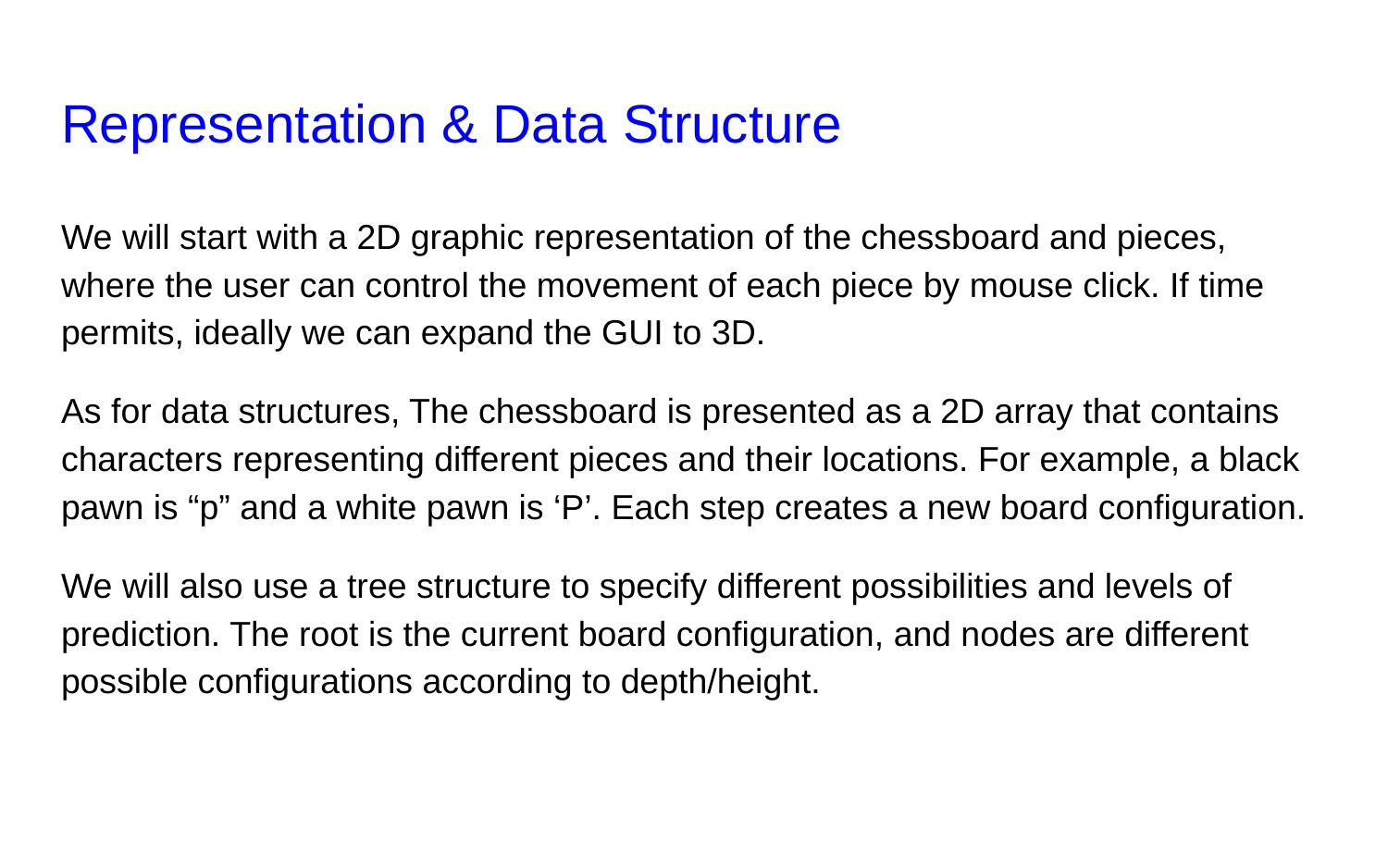

# Representation & Data Structure
We will start with a 2D graphic representation of the chessboard and pieces, where the user can control the movement of each piece by mouse click. If time permits, ideally we can expand the GUI to 3D.
As for data structures, The chessboard is presented as a 2D array that contains characters representing different pieces and their locations. For example, a black pawn is “p” and a white pawn is ‘P’. Each step creates a new board configuration.
We will also use a tree structure to specify different possibilities and levels of
prediction. The root is the current board configuration, and nodes are different possible configurations according to depth/height.